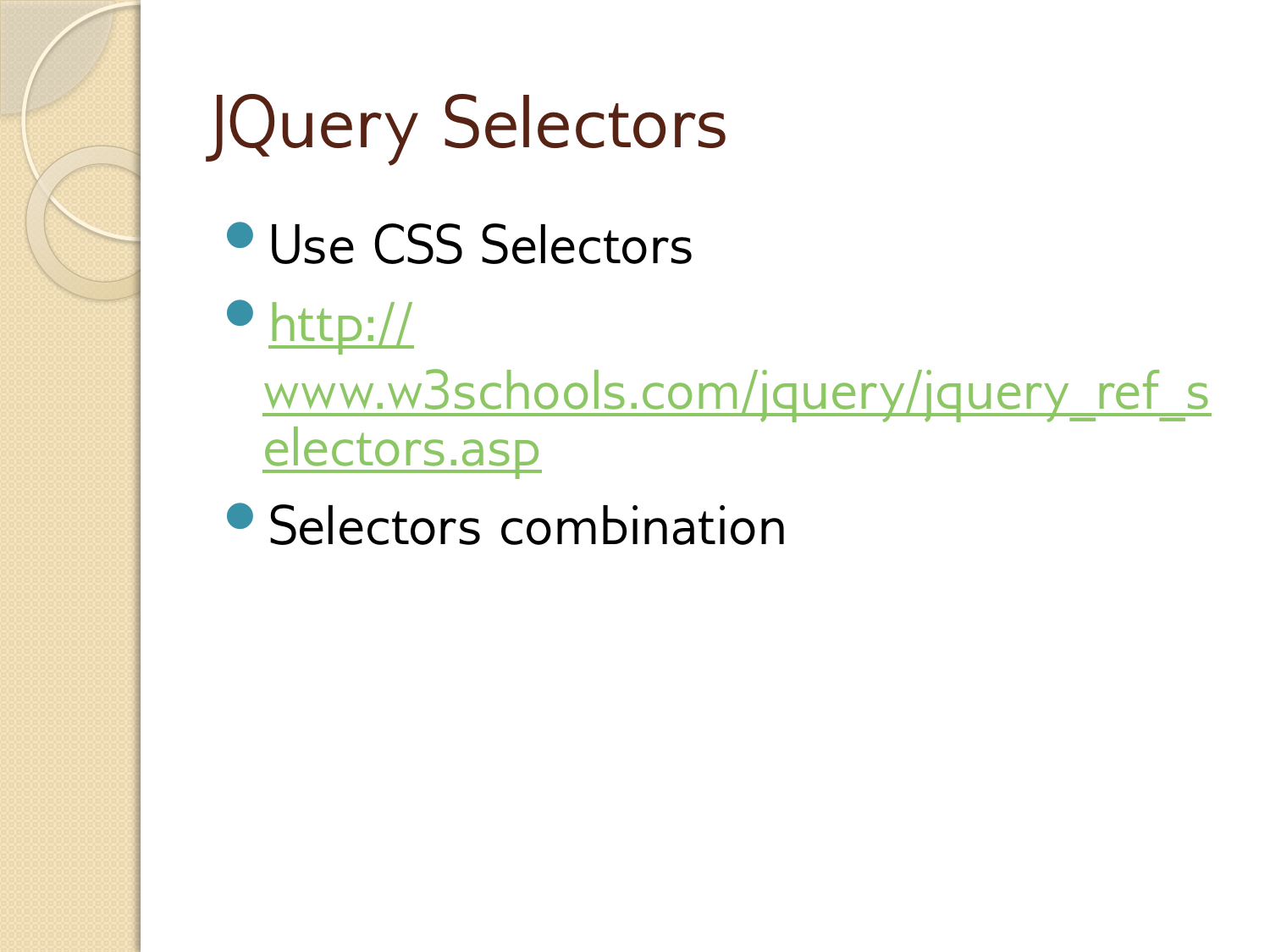

# JQuery Selectors
Use CSS Selectors
http://www.w3schools.com/jquery/jquery_ref_selectors.asp
Selectors combination